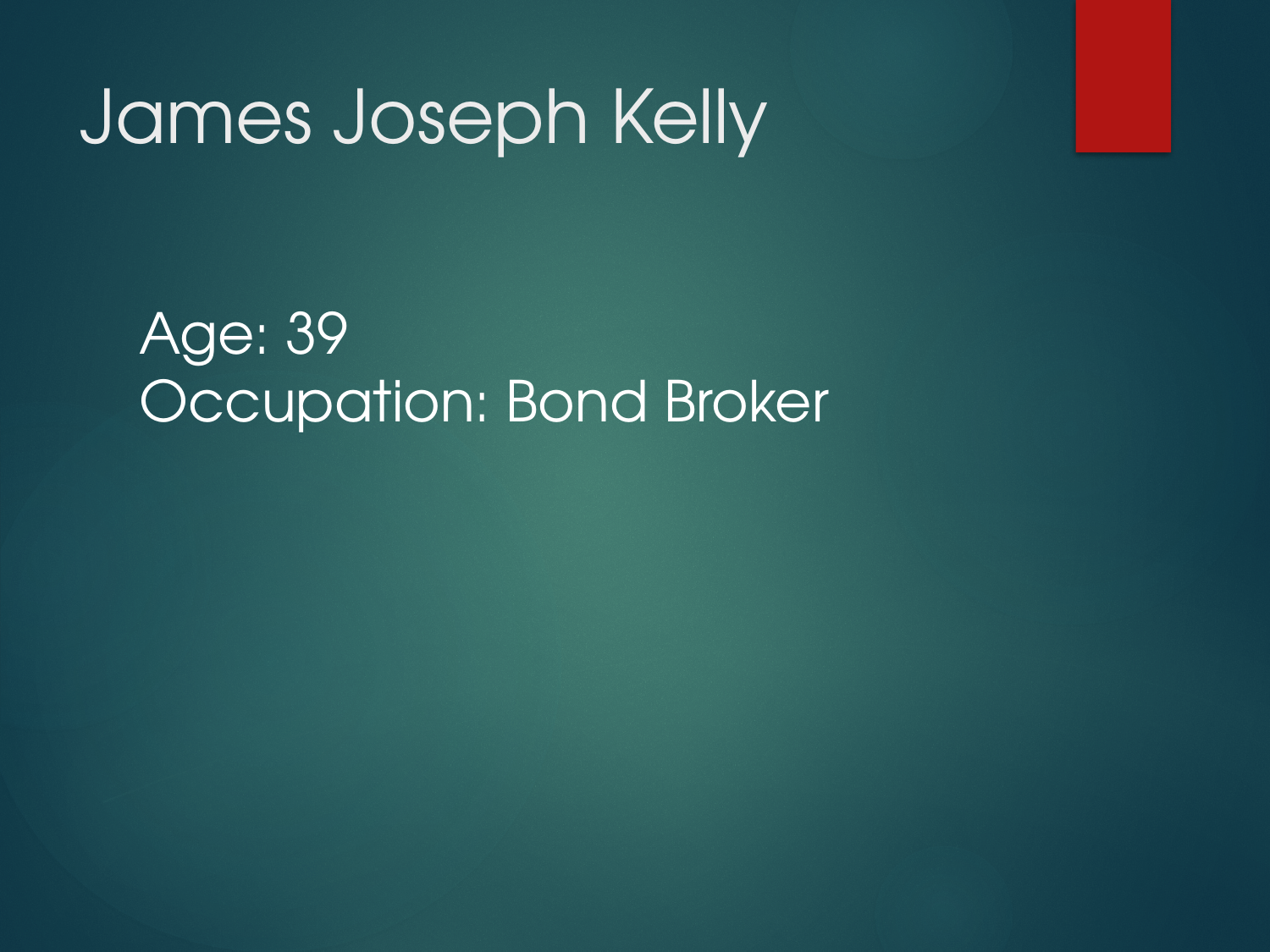

# James Joseph Kelly

Age: 39
Occupation: Bond Broker